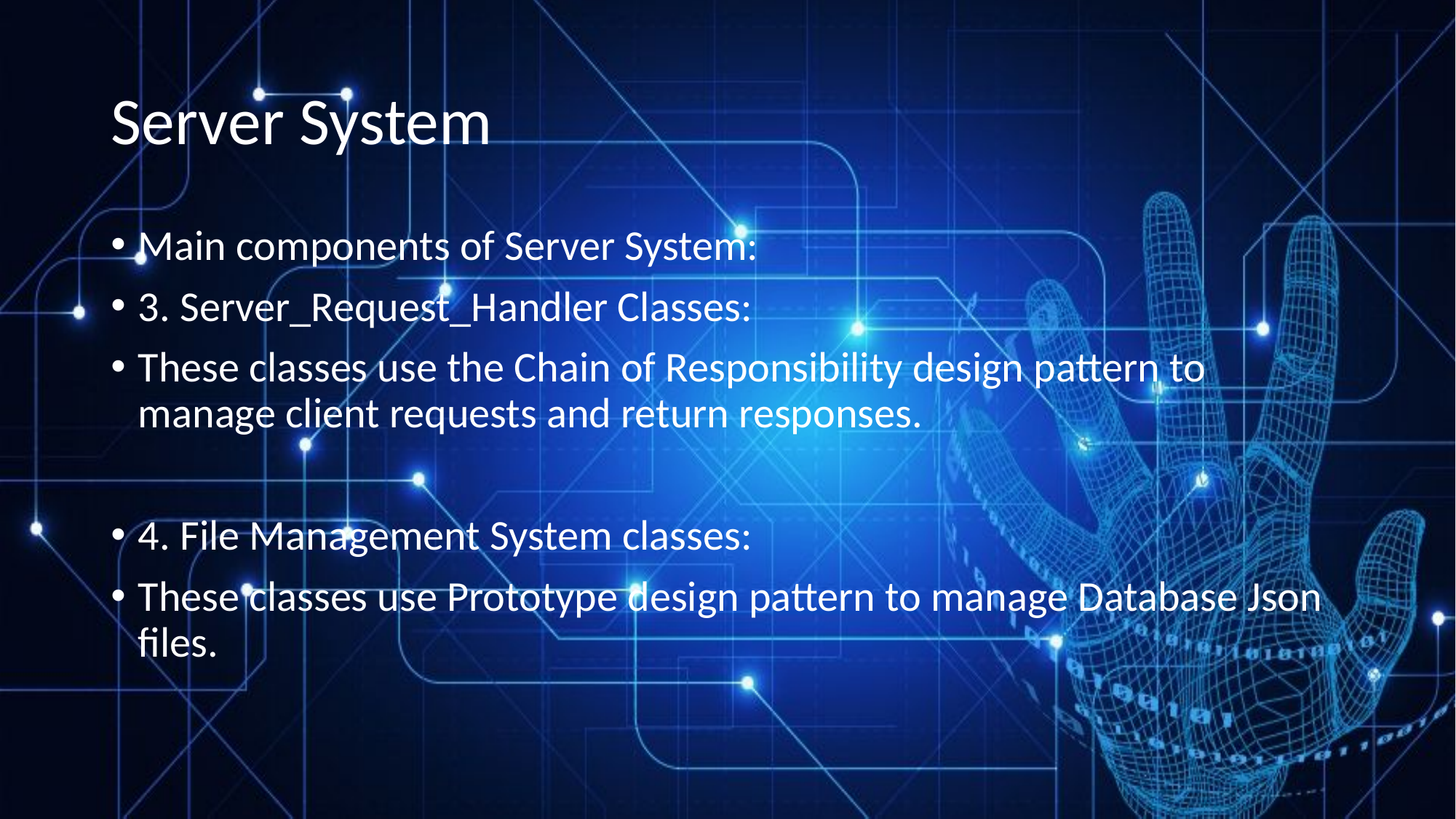

# Server System
Main components of Server System:
3. Server_Request_Handler Classes:
These classes use the Chain of Responsibility design pattern to manage client requests and return responses.

4. File Management System classes:
These classes use Prototype design pattern to manage Database Json files.